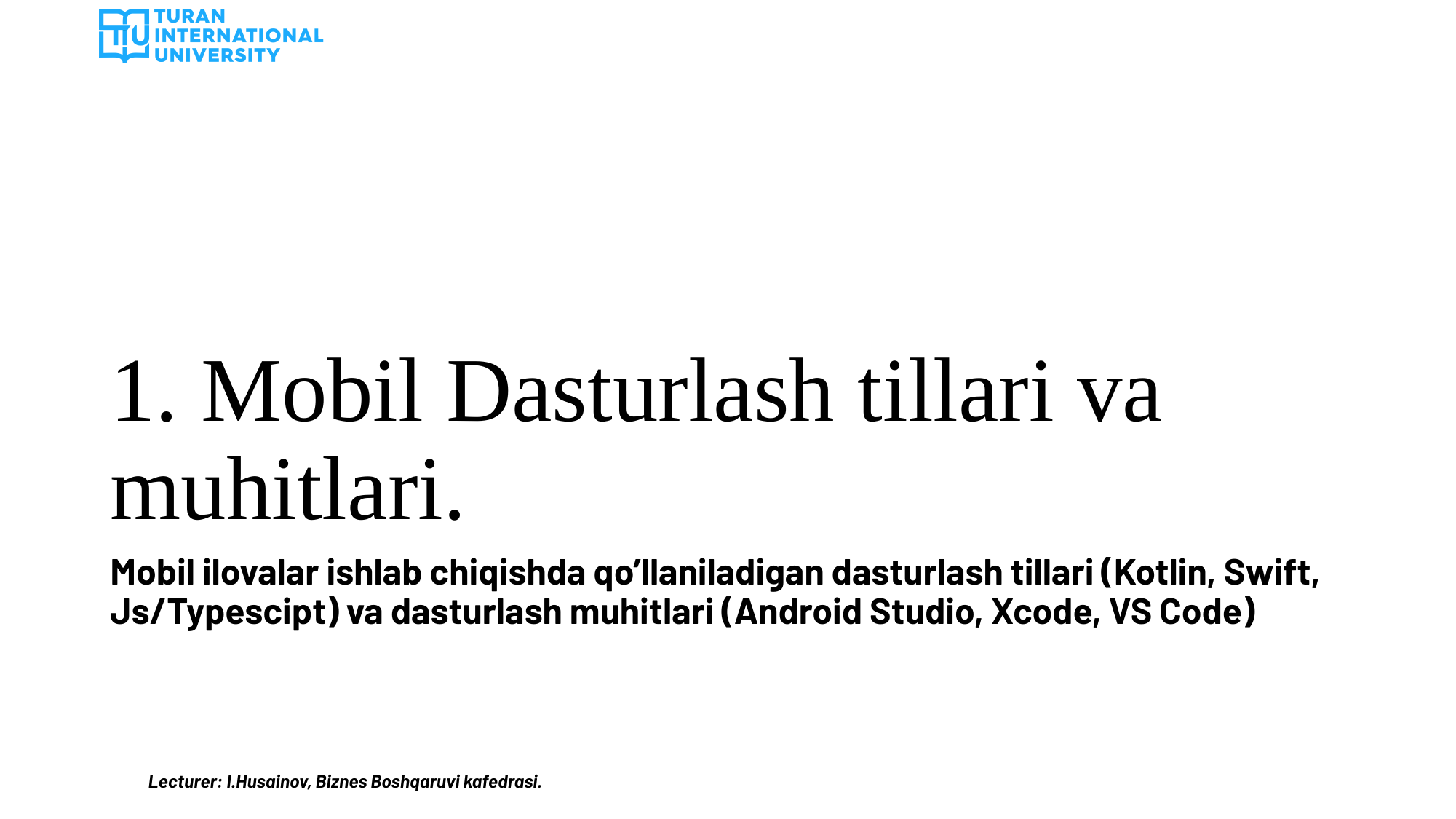

# 1. Mobil Dasturlash tillari va muhitlari.
Mobil ilovalar ishlab chiqishda qo’llaniladigan dasturlash tillari (Kotlin, Swift, Js/Typescipt) va dasturlash muhitlari (Android Studio, Xcode, VS Code)
Lecturer: I.Husainov, Biznes Boshqaruvi kafedrasi.